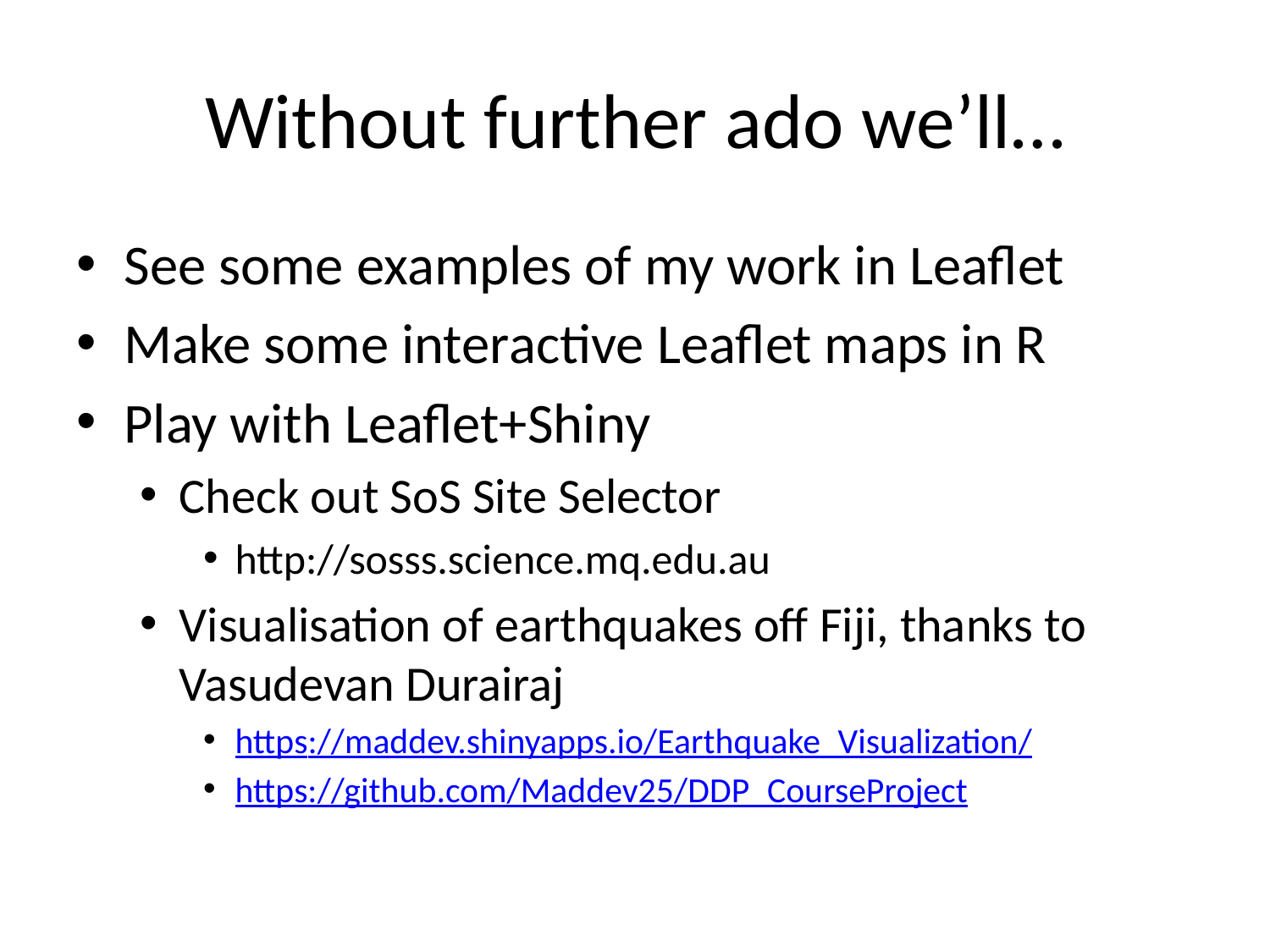

# Without further ado we’ll…
See some examples of my work in Leaflet
Make some interactive Leaflet maps in R
Play with Leaflet+Shiny
Check out SoS Site Selector
http://sosss.science.mq.edu.au
Visualisation of earthquakes off Fiji, thanks to Vasudevan Durairaj
https://maddev.shinyapps.io/Earthquake_Visualization/
https://github.com/Maddev25/DDP_CourseProject